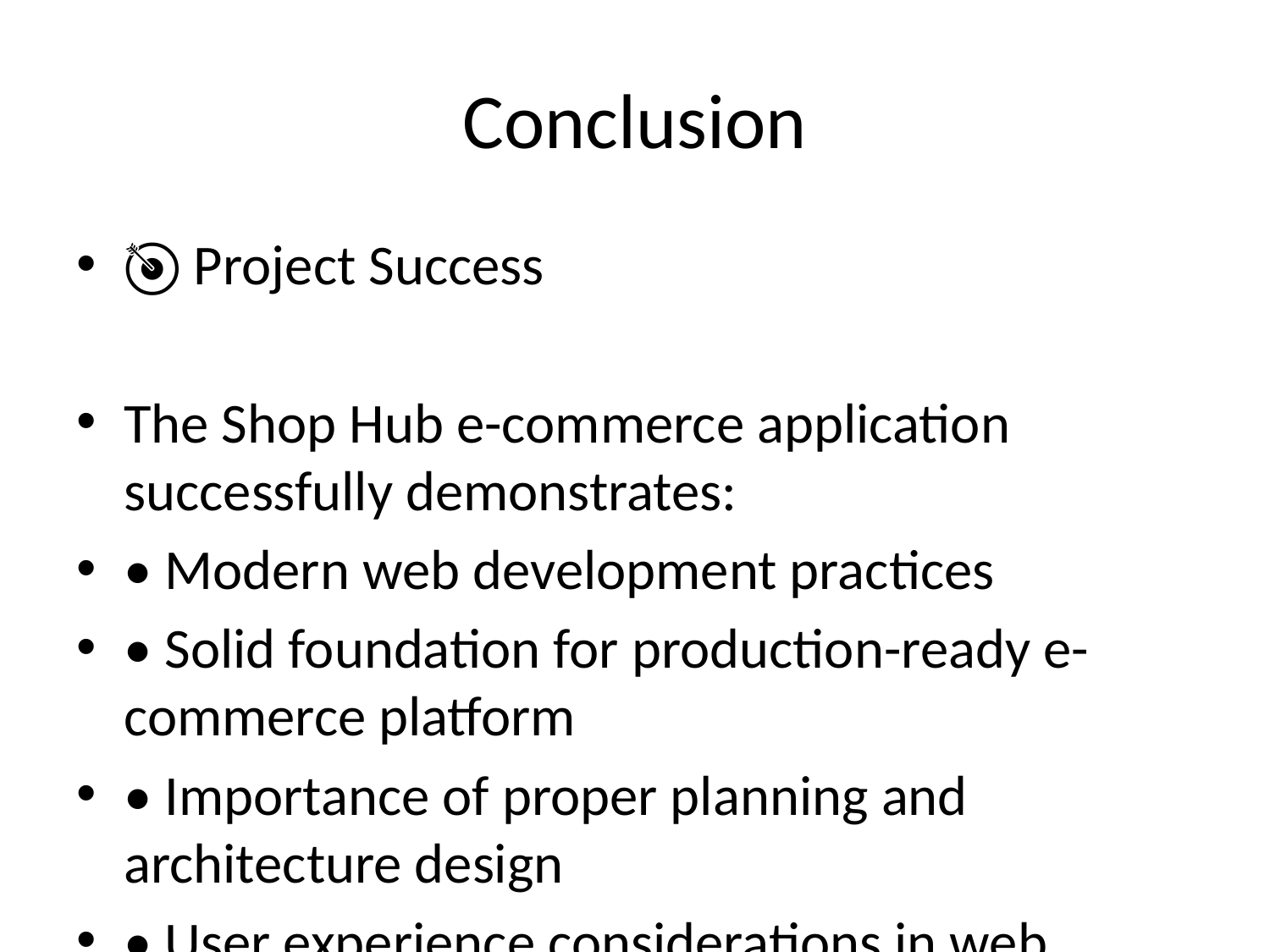

# Conclusion
🎯 Project Success

The Shop Hub e-commerce application successfully demonstrates:
• Modern web development practices
• Solid foundation for production-ready e-commerce platform
• Importance of proper planning and architecture design
• User experience considerations in web application development

📚 Key Takeaways

• Lessons learned will be valuable for future development projects
• Insights into building scalable, maintainable, and user-friendly web applications
• Understanding of modern React development patterns
• Experience with TypeScript and modern build tools

🔗 Project Links

GitHub Repository: https://github.com/vedant208purohit/shop-hub-208.git
Live Demo: [Available upon request]
Demo Credentials: demo@example.com / password

Thank You!